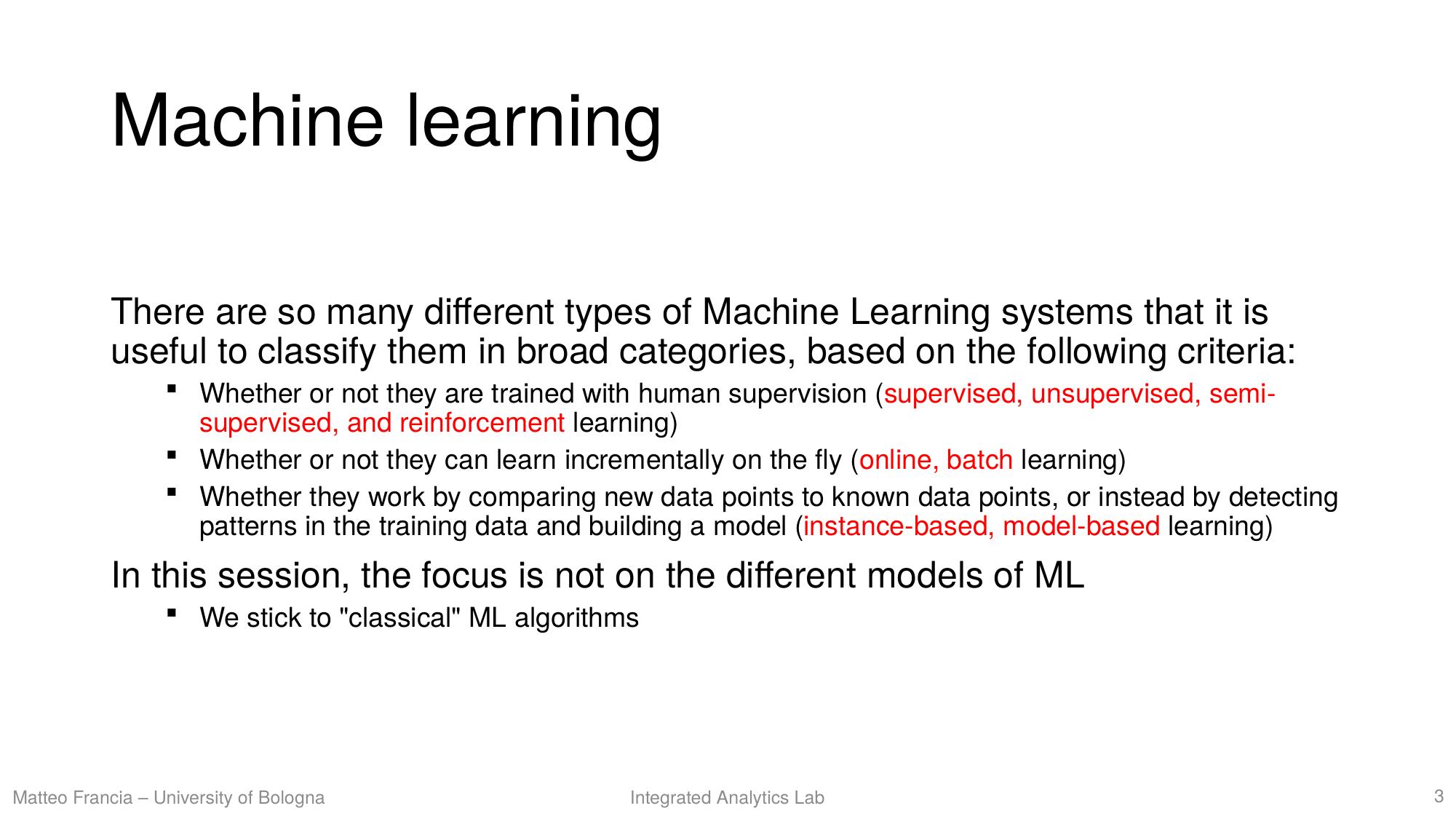

# Machine learning
There are so many different types of Machine Learning systems that it is useful to classify them in broad categories, based on the following criteria:
Whether or not they are trained with human supervision (supervised, unsupervised, semi-supervised, and reinforcement learning)
Whether or not they can learn incrementally on the fly (online, batch learning)
Whether they work by comparing new data points to known data points, or instead by detecting patterns in the training data and building a model (instance-based, model-based learning)
In this session, the focus is not on the different models of ML
We stick to "classical" ML algorithms

3
Matteo Francia – University of Bologna